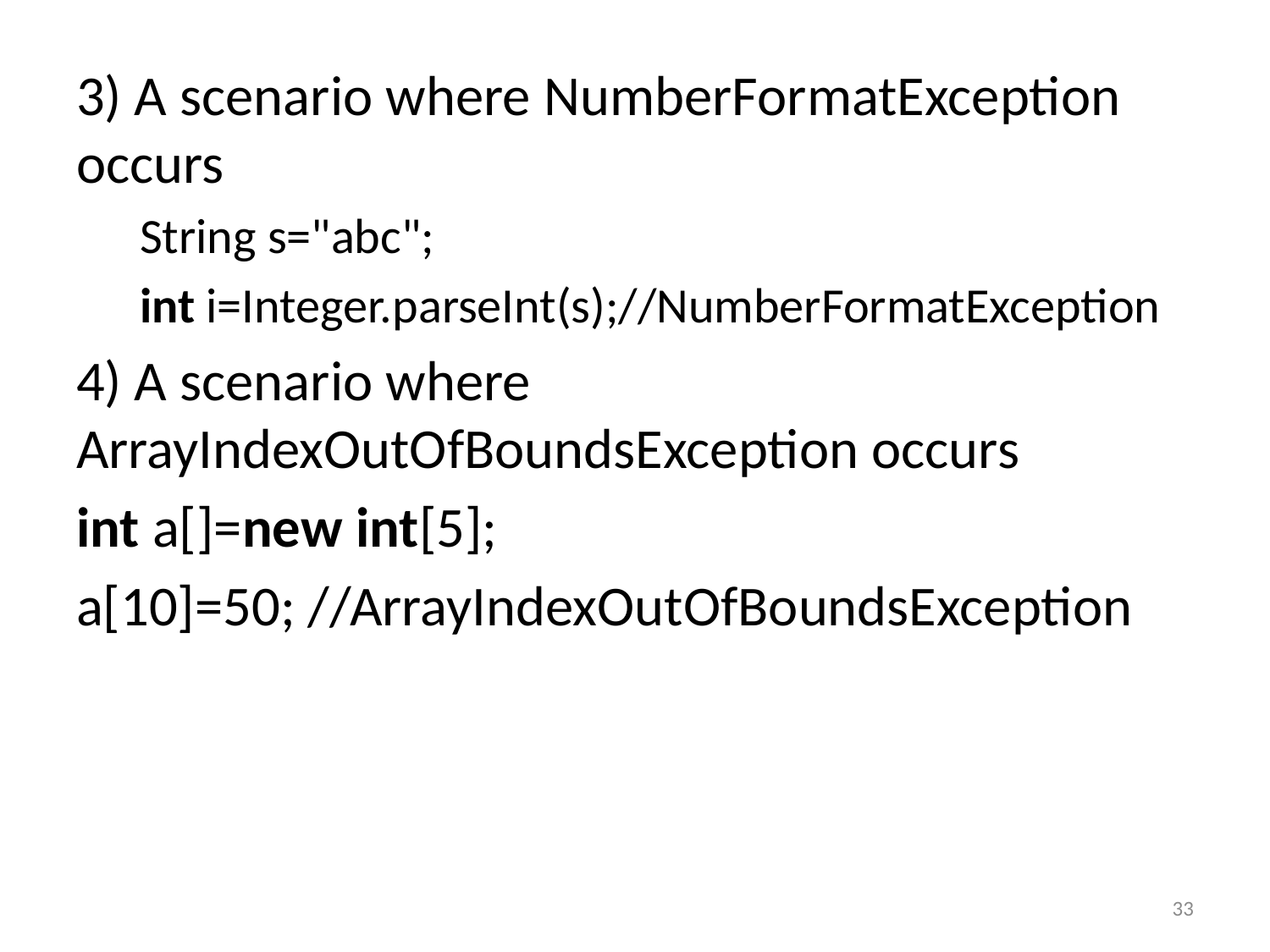

3) A scenario where NumberFormatException occurs
String s="abc";
int i=Integer.parseInt(s);//NumberFormatException
4) A scenario where ArrayIndexOutOfBoundsException occurs
int a[]=new int[5];
a[10]=50; //ArrayIndexOutOfBoundsException

33